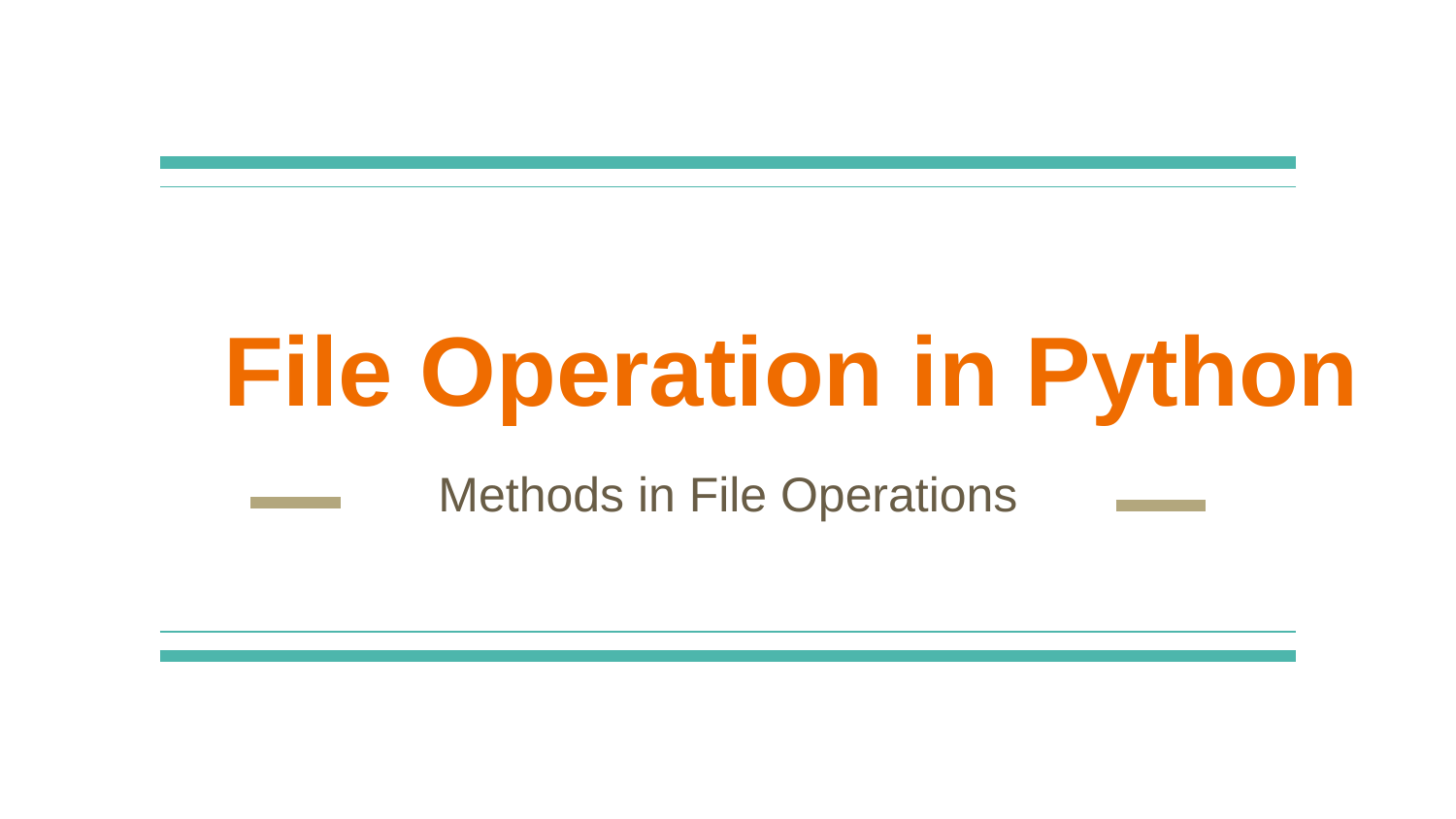

# File Operation in Python
Methods in File Operations